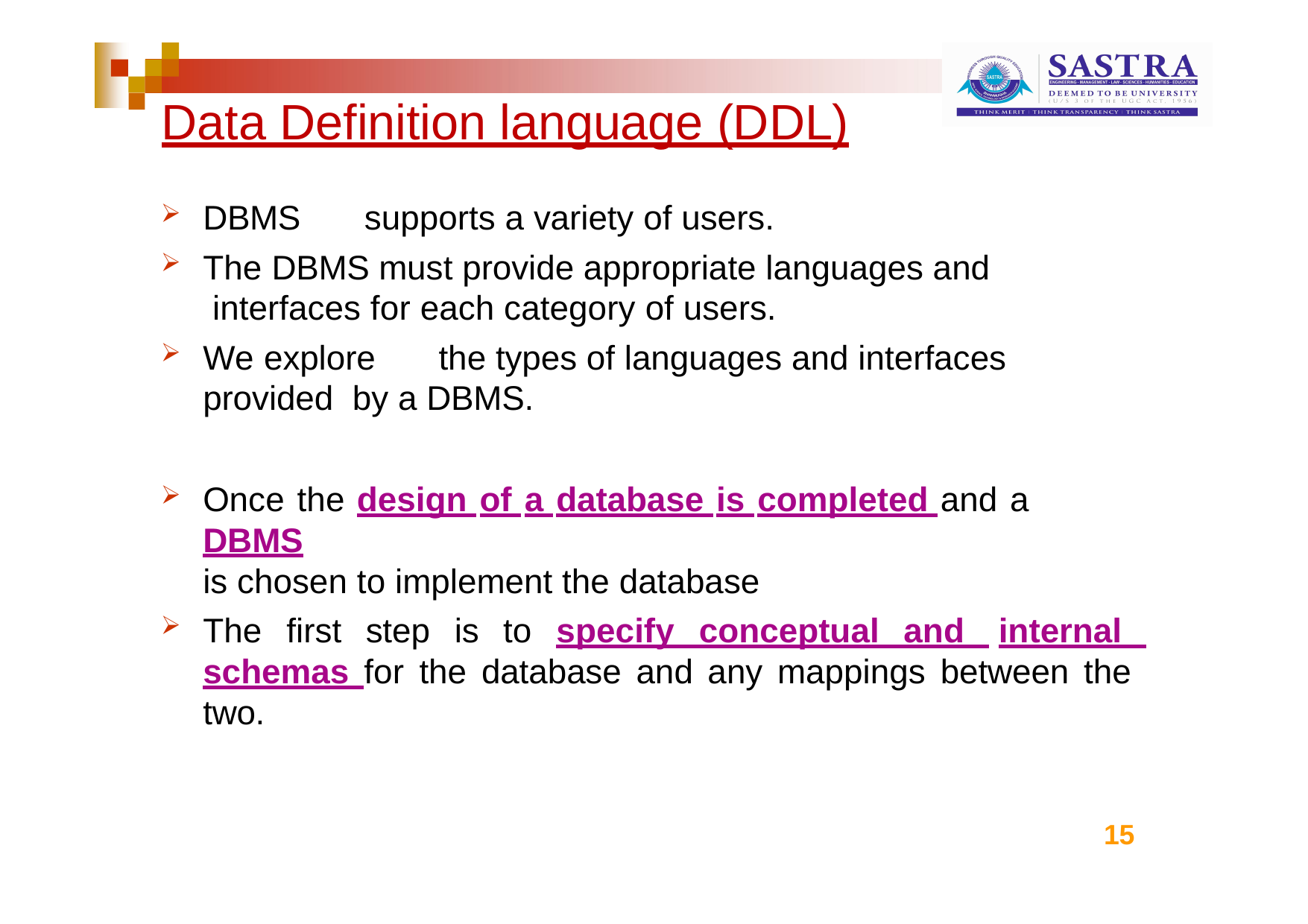

# Data Definition language (DDL)
DBMS	supports a variety of users.
The DBMS must provide appropriate languages and  interfaces for each category of users.
We explore	the types of languages and interfaces provided  by a DBMS.

Once the design of a database is completed and a DBMS
is chosen to implement the database
The first step is to specify conceptual and internal  schemas for the database and any mappings between the  two.
15